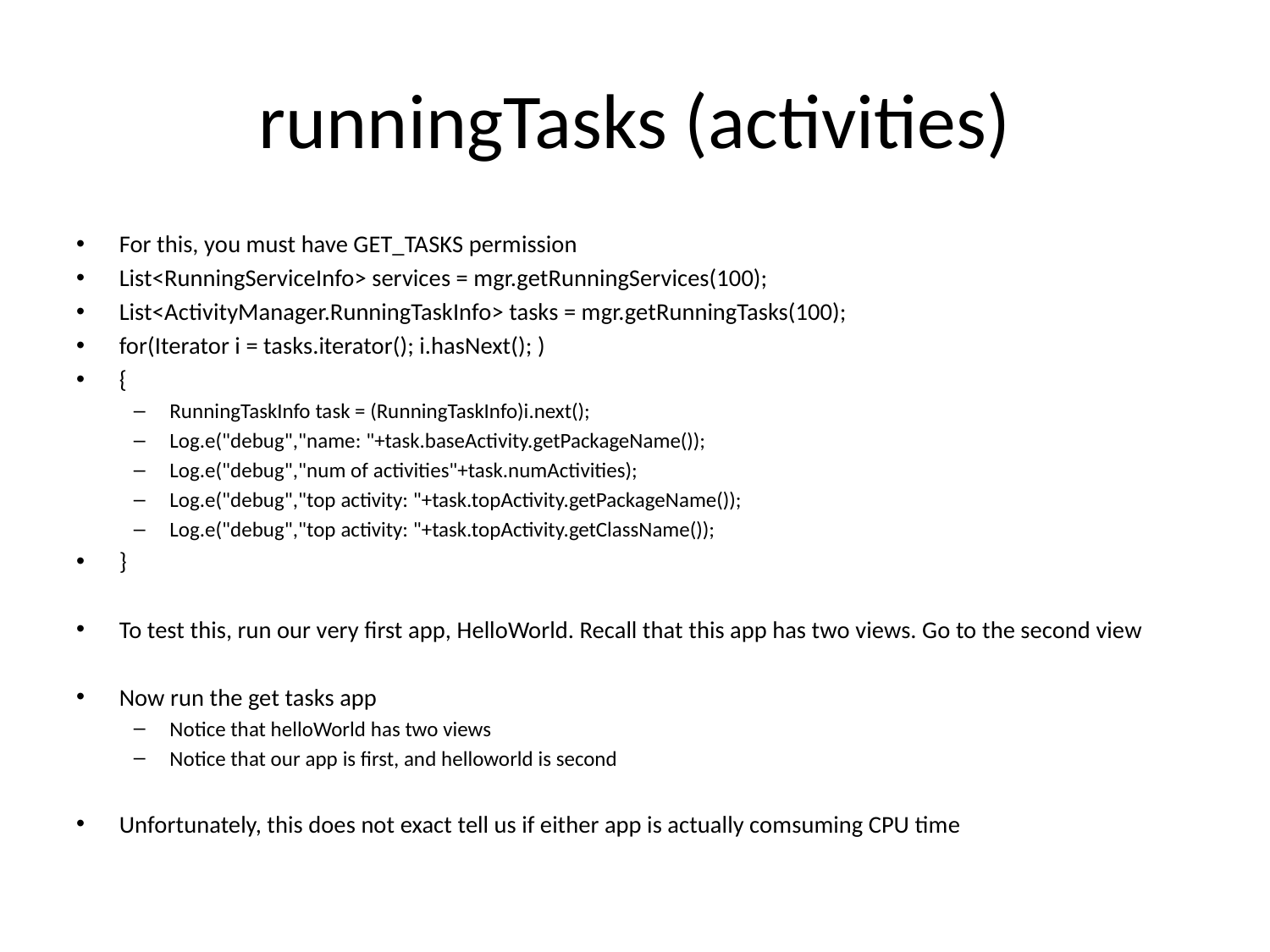

# runningTasks (activities)
For this, you must have GET_TASKS permission
List<RunningServiceInfo> services = mgr.getRunningServices(100);
List<ActivityManager.RunningTaskInfo> tasks = mgr.getRunningTasks(100);
for(Iterator i = tasks.iterator(); i.hasNext(); )
{
RunningTaskInfo task = (RunningTaskInfo)i.next();
Log.e("debug","name: "+task.baseActivity.getPackageName());
Log.e("debug","num of activities"+task.numActivities);
Log.e("debug","top activity: "+task.topActivity.getPackageName());
Log.e("debug","top activity: "+task.topActivity.getClassName());
}

To test this, run our very first app, HelloWorld. Recall that this app has two views. Go to the second view

Now run the get tasks app
Notice that helloWorld has two views
Notice that our app is first, and helloworld is second

Unfortunately, this does not exact tell us if either app is actually comsuming CPU time